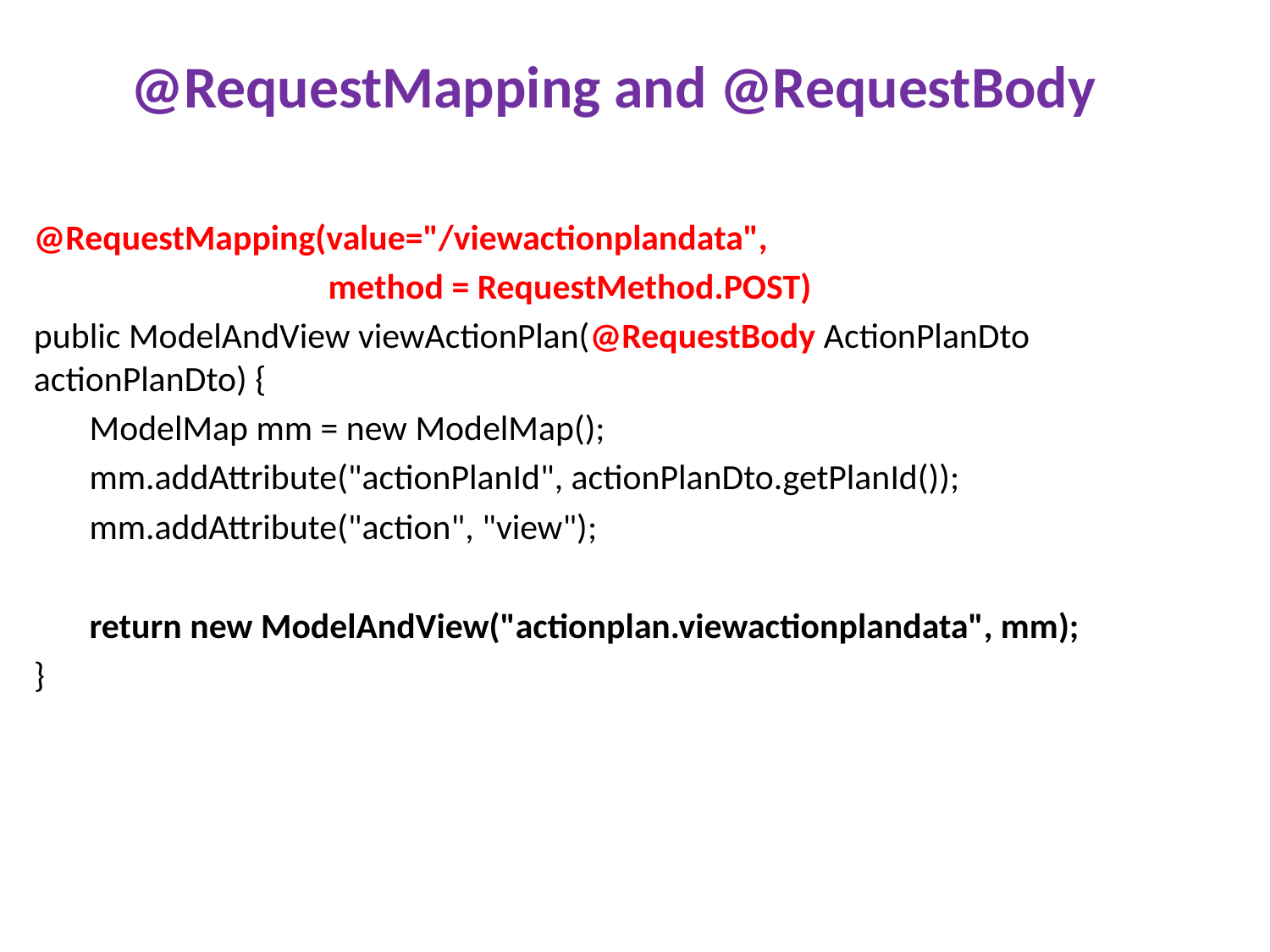

# @RequestMapping and @RequestBody

@RequestMapping(value="/viewactionplandata",
		     method = RequestMethod.POST)
public ModelAndView viewActionPlan(@RequestBody ActionPlanDto actionPlanDto) {
ModelMap mm = new ModelMap();
mm.addAttribute("actionPlanId", actionPlanDto.getPlanId());
mm.addAttribute("action", "view");

return new ModelAndView("actionplan.viewactionplandata", mm);
}